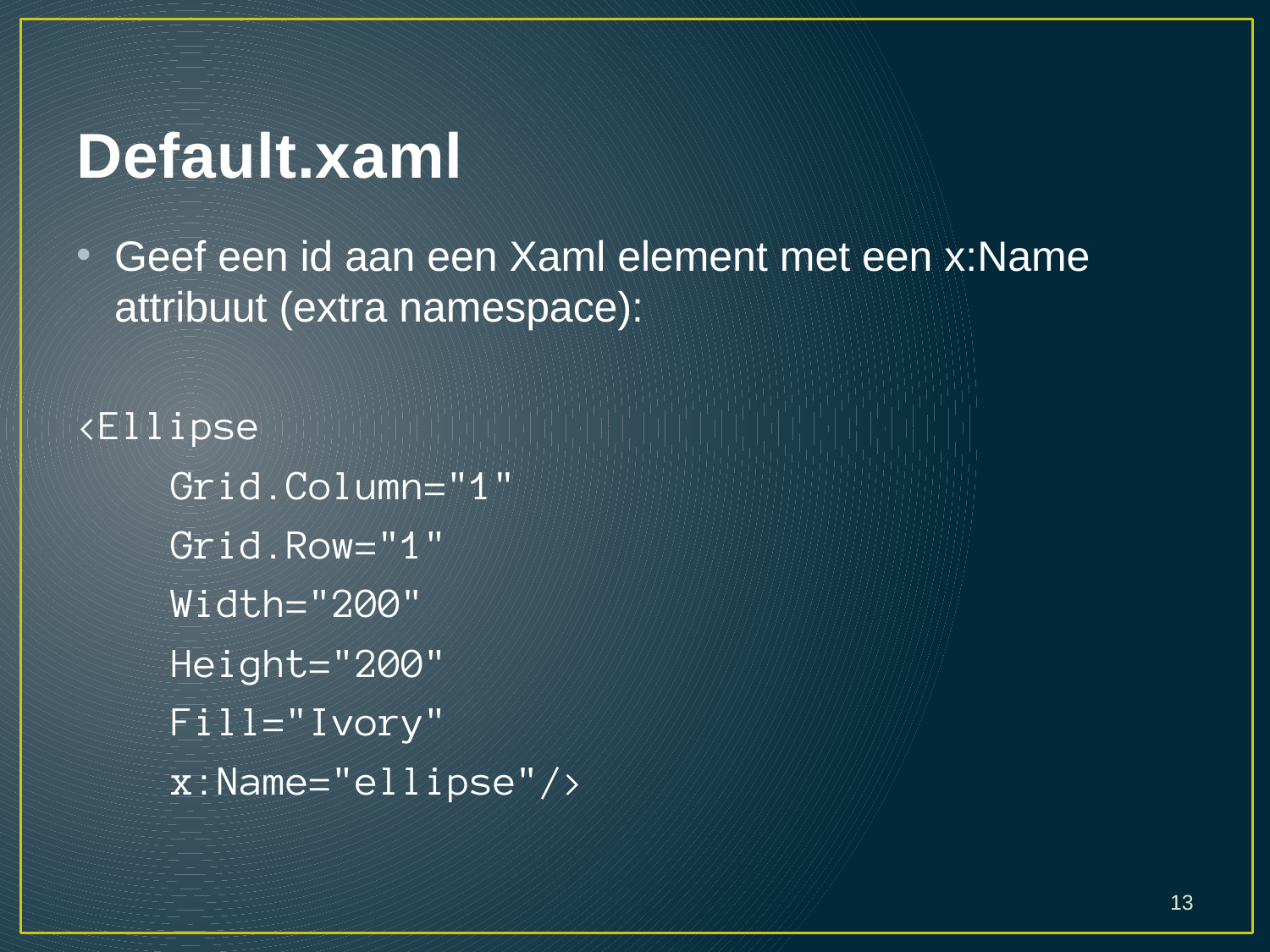

# Default.xaml
Geef een id aan een Xaml element met een x:Name attribuut (extra namespace):

<Ellipse
Grid.Column="1"
Grid.Row="1"
Width="200"
Height="200"
Fill="Ivory"
x:Name="ellipse"/>

13